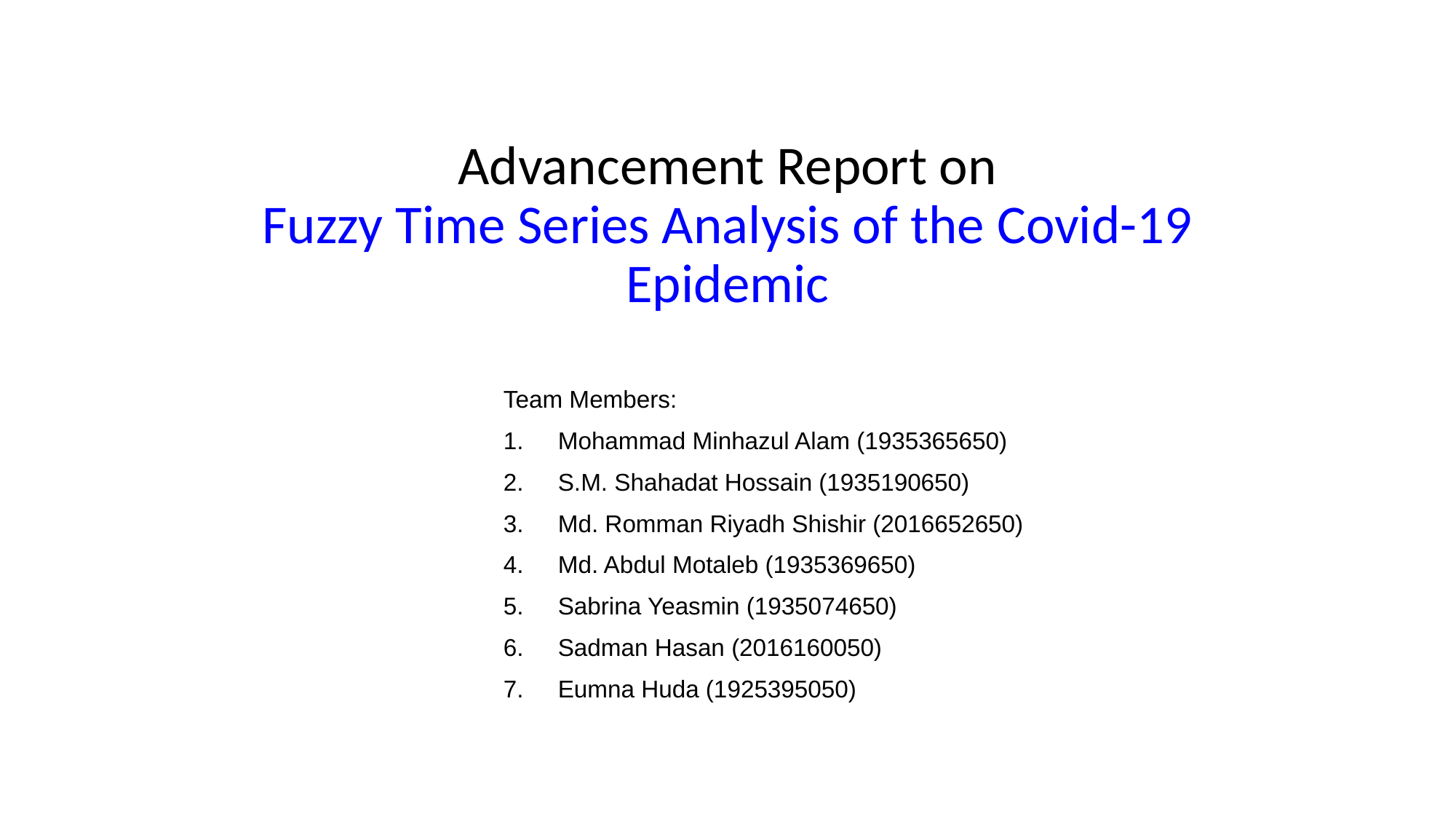

# Advancement Report on Fuzzy Time Series Analysis of the Covid-19 Epidemic

Team Members:
Mohammad Minhazul Alam (1935365650)
S.M. Shahadat Hossain (1935190650)
Md. Romman Riyadh Shishir (2016652650)
Md. Abdul Motaleb (1935369650)
Sabrina Yeasmin (1935074650)
Sadman Hasan (2016160050)
Eumna Huda (1925395050)